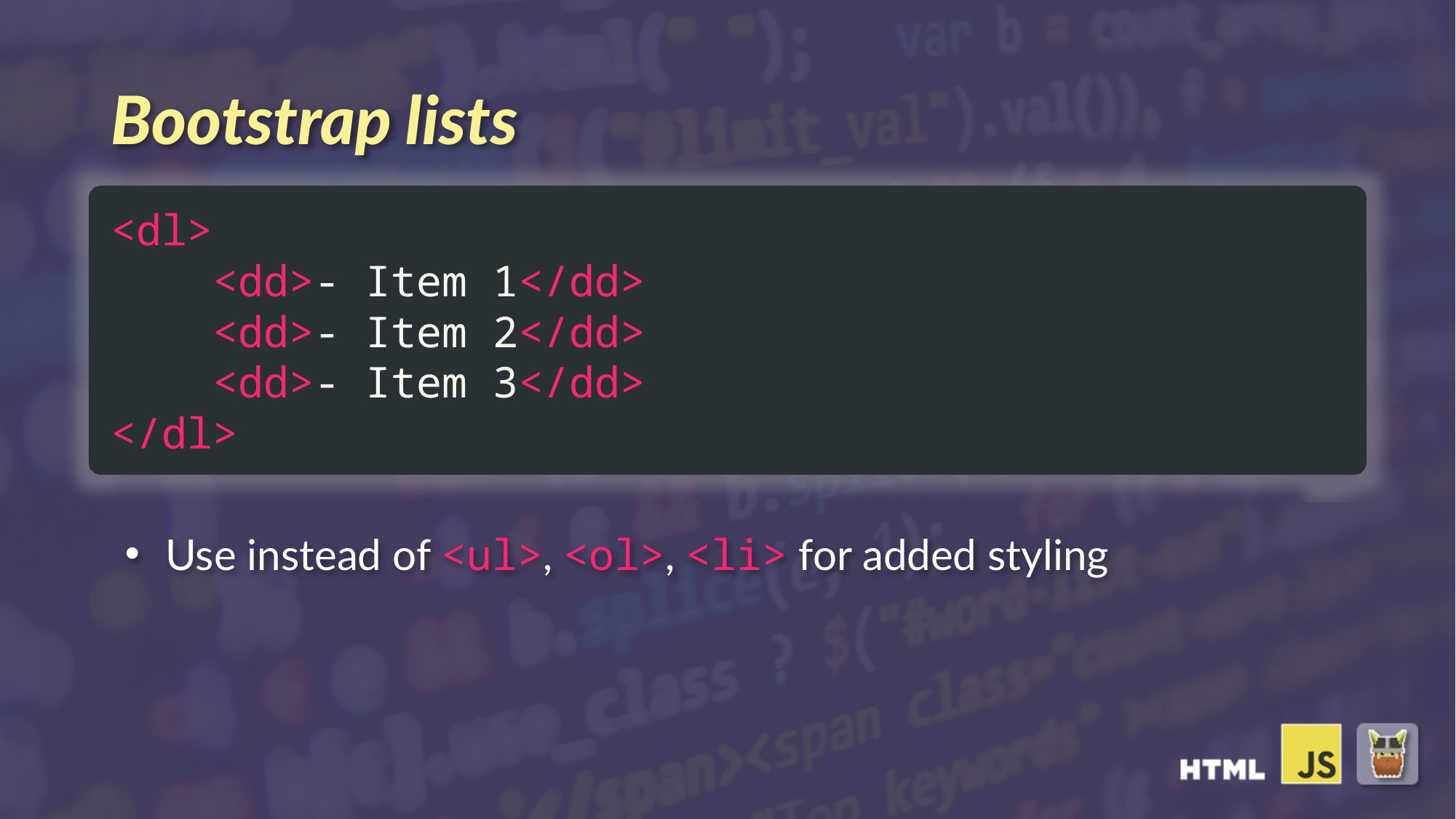

# Bootstrap lists
<dl>
    <dd>- Item 1</dd>
    <dd>- Item 2</dd>
    <dd>- Item 3</dd>
</dl>
Use instead of <ul>, <ol>, <li> for added styling